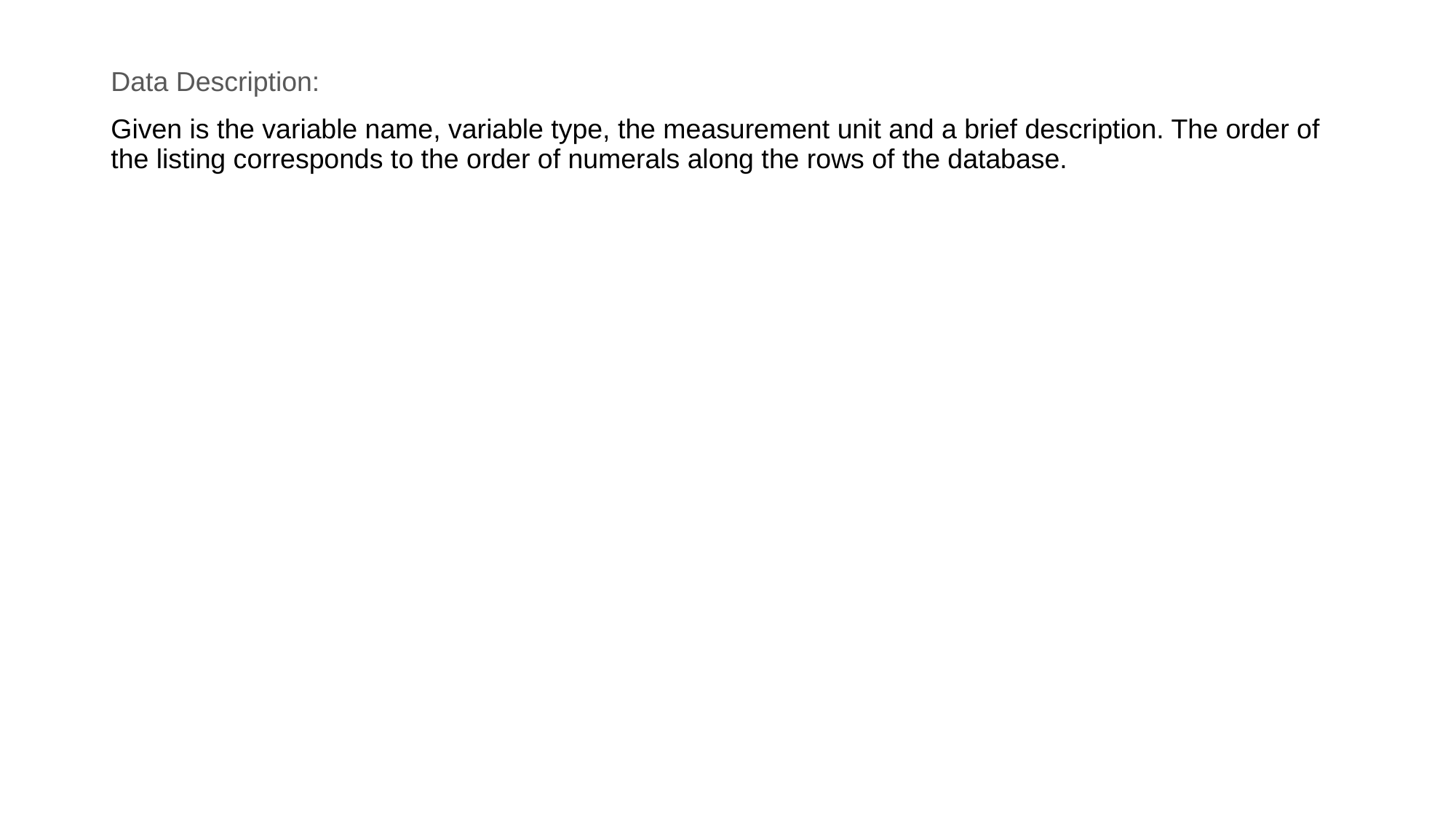

Data Description:
Given is the variable name, variable type, the measurement unit and a brief description. The order of the listing corresponds to the order of numerals along the rows of the database.